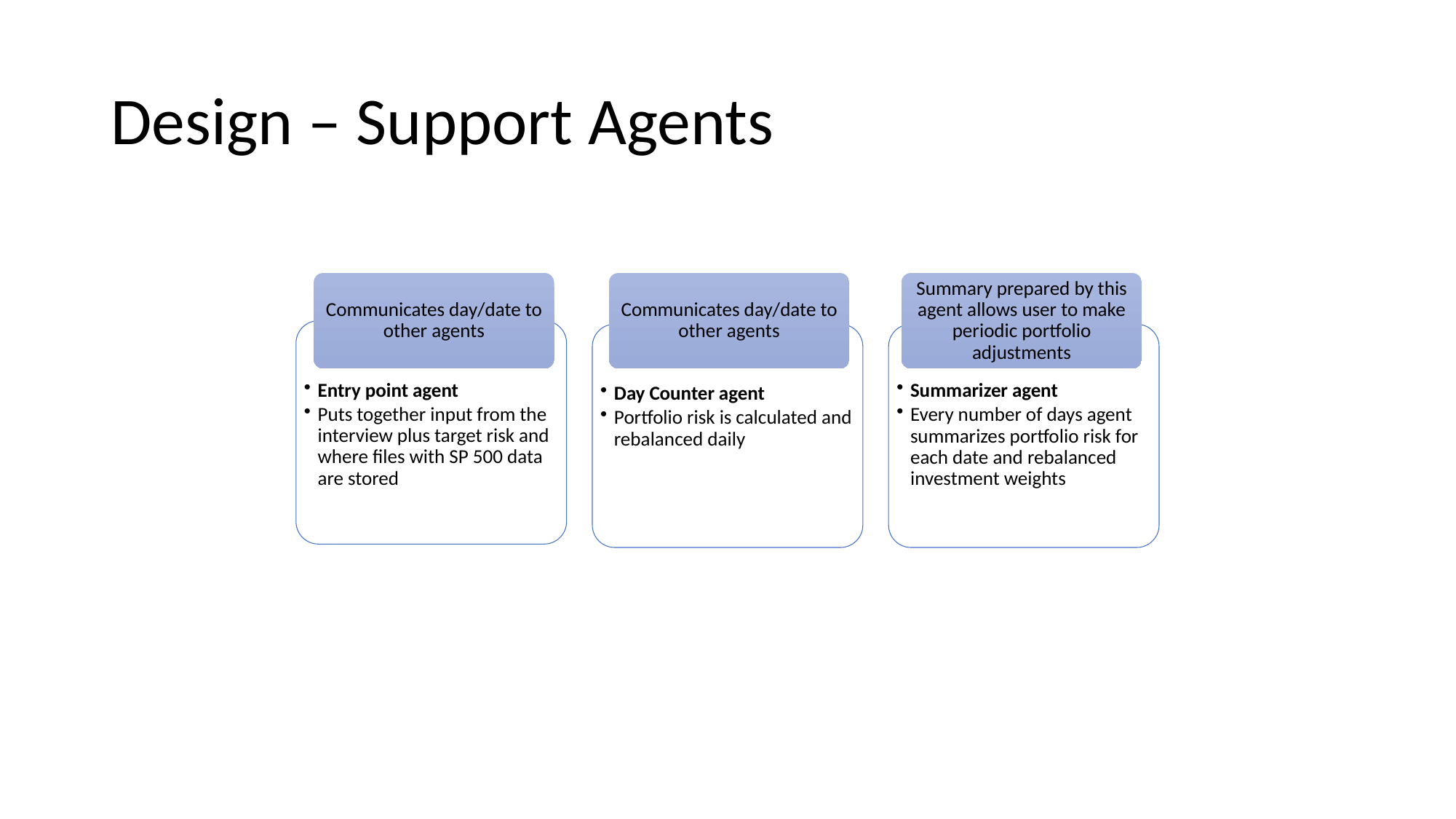

# Design – Support Agents

Communicates day/date to other agents
Summary prepared by this agent allows user to make periodic portfolio adjustments

Day Counter agent
Portfolio risk is calculated and rebalanced daily
Summarizer agent
Every number of days agent summarizes portfolio risk for each date and rebalanced investment weights
Communicates day/date to other agents

Entry point agent
Puts together input from the interview plus target risk and where files with SP 500 data are stored